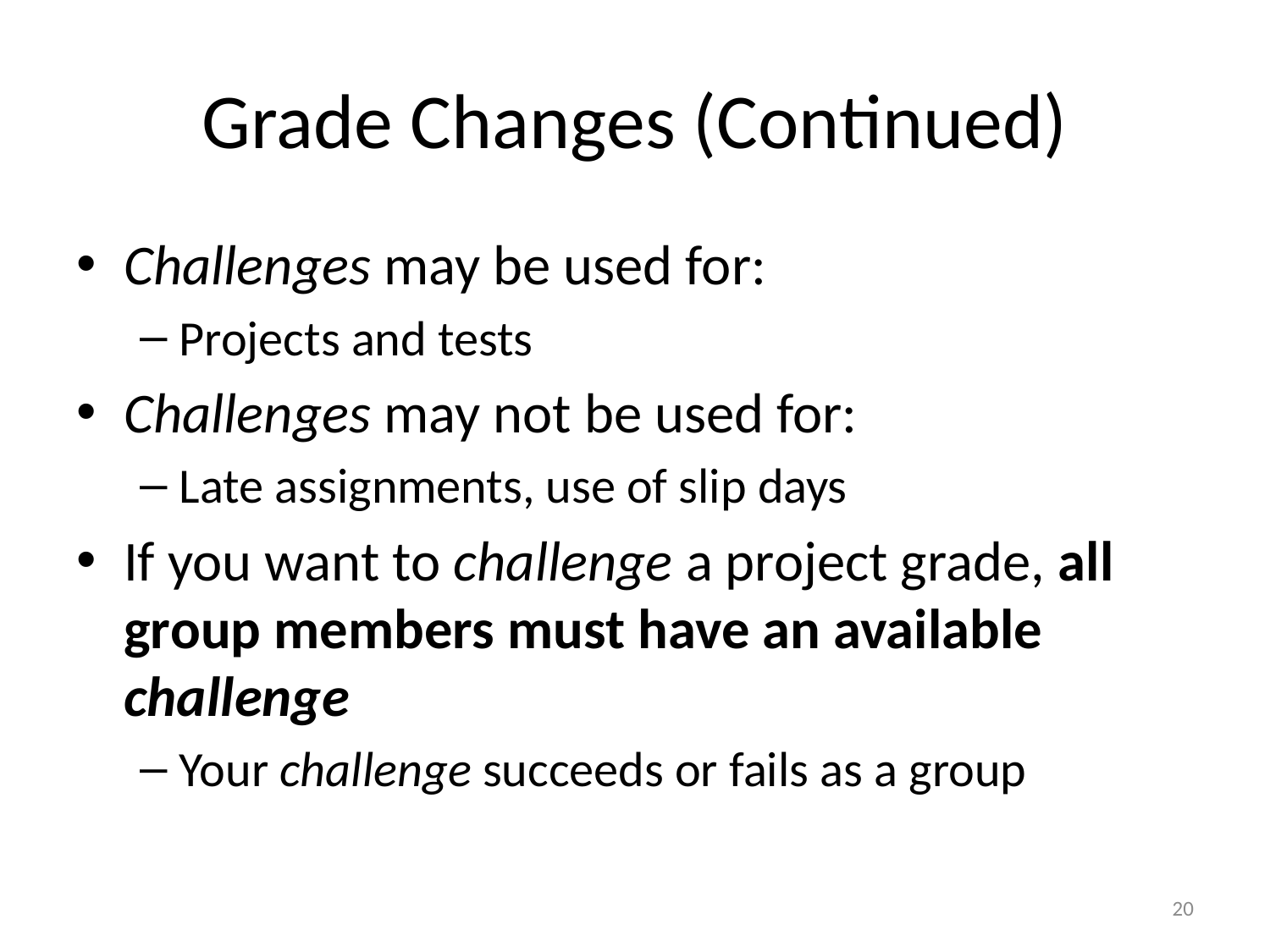

# Grade Changes (Continued)
Challenges may be used for:
Projects and tests
Challenges may not be used for:
Late assignments, use of slip days
If you want to challenge a project grade, all group members must have an available challenge
Your challenge succeeds or fails as a group

20